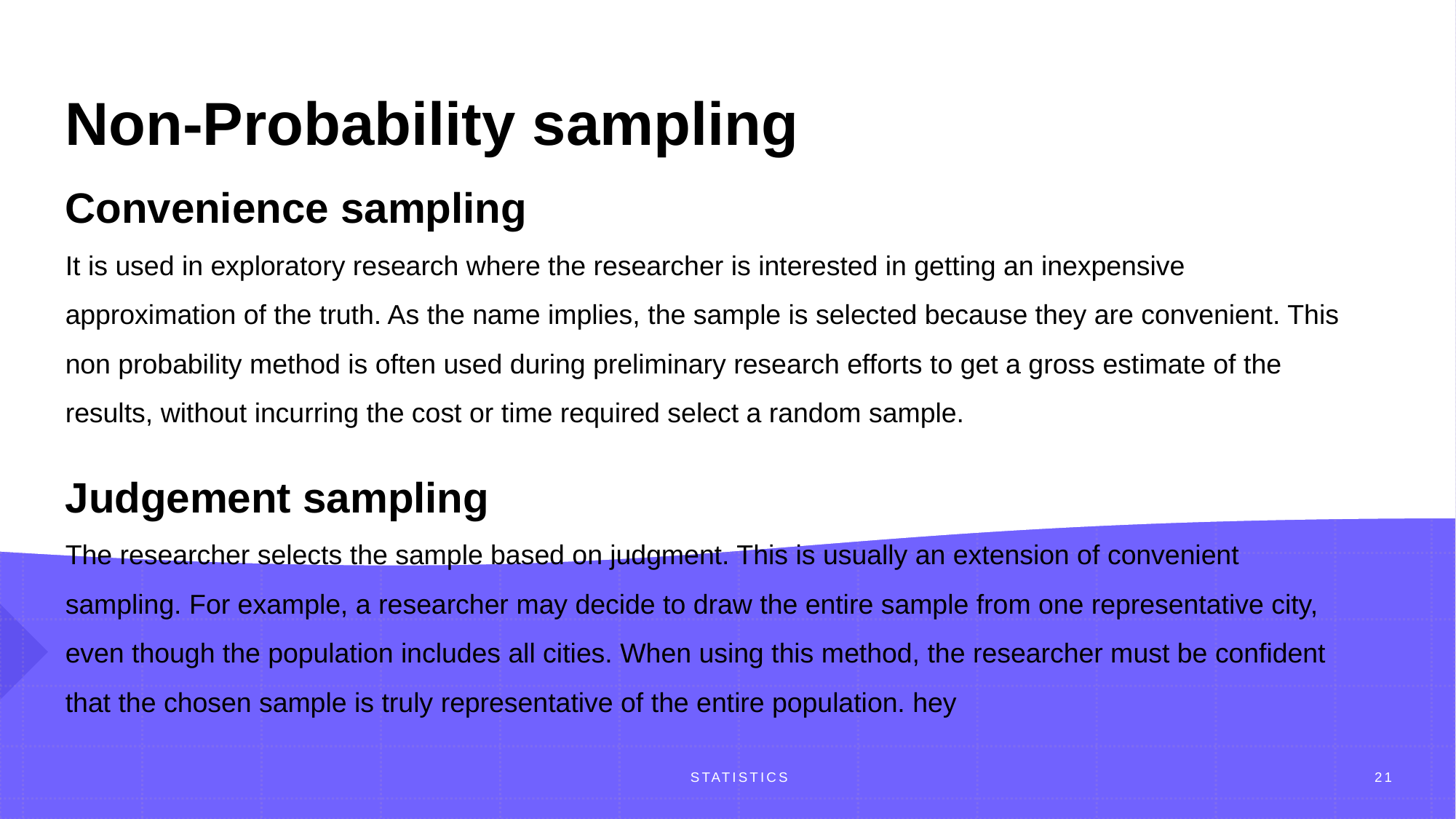

# Non-Probability sampling
Convenience sampling
It is used in exploratory research where the researcher is interested in getting an inexpensive approximation of the truth. As the name implies, the sample is selected because they are convenient. This non probability method is often used during preliminary research efforts to get a gross estimate of the results, without incurring the cost or time required select a random sample.
Judgement sampling
The researcher selects the sample based on judgment. This is usually an extension of convenient sampling. For example, a researcher may decide to draw the entire sample from one representative city, even though the population includes all cities. When using this method, the researcher must be confident that the chosen sample is truly representative of the entire population. hey
STATISTICS
21